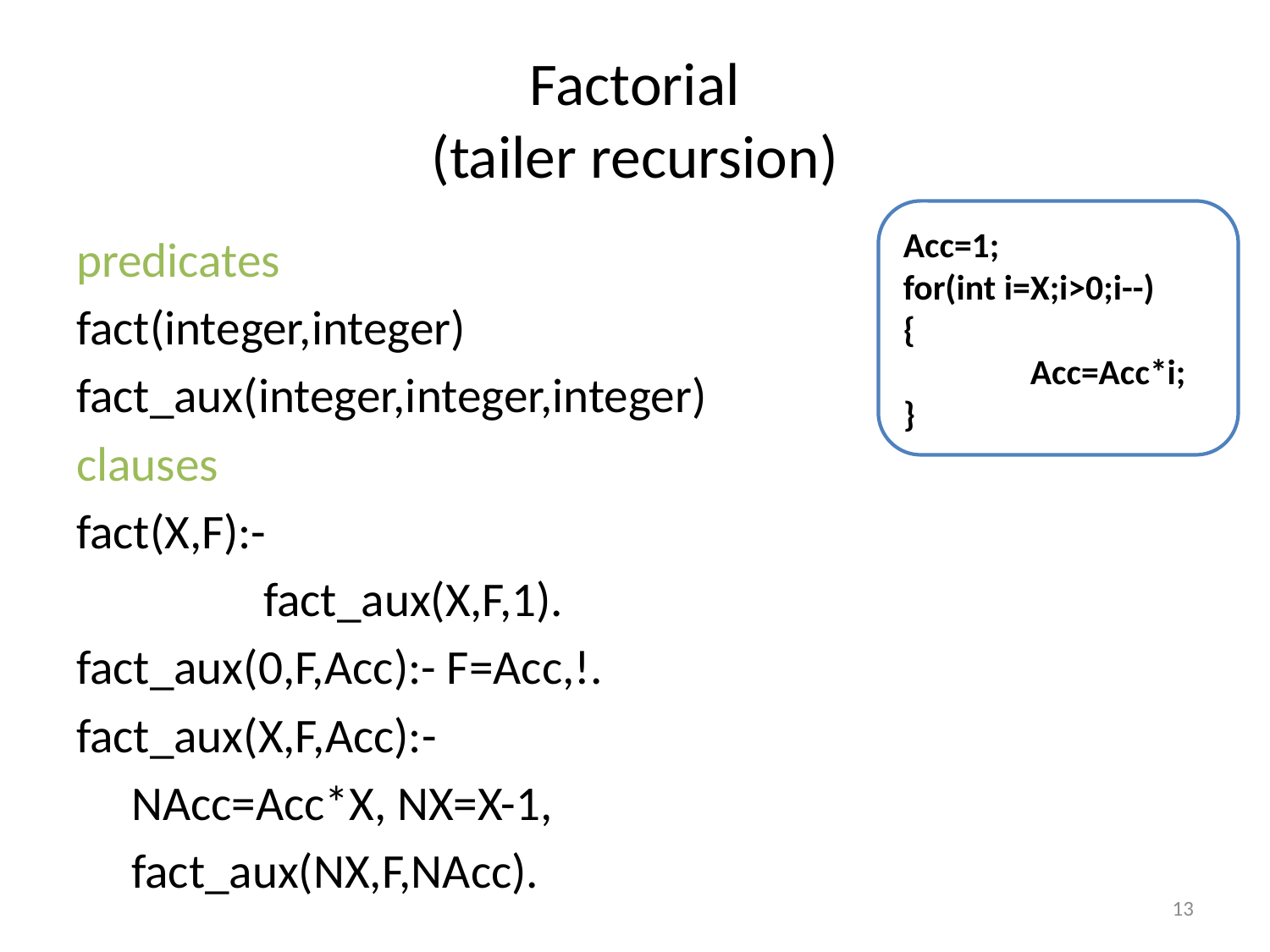

# Factorial (tailer recursion)
Acc=1;
for(int i=X;i>0;i--)
{
	Acc=Acc*i;
}
predicates
fact(integer,integer)
fact_aux(integer,integer,integer)
clauses
fact(X,F):-
                 fact_aux(X,F,1).
fact_aux(0,F,Acc):- F=Acc,!.
fact_aux(X,F,Acc):-
	 NAcc=Acc*X, NX=X-1,
	 fact_aux(NX,F,NAcc).

13